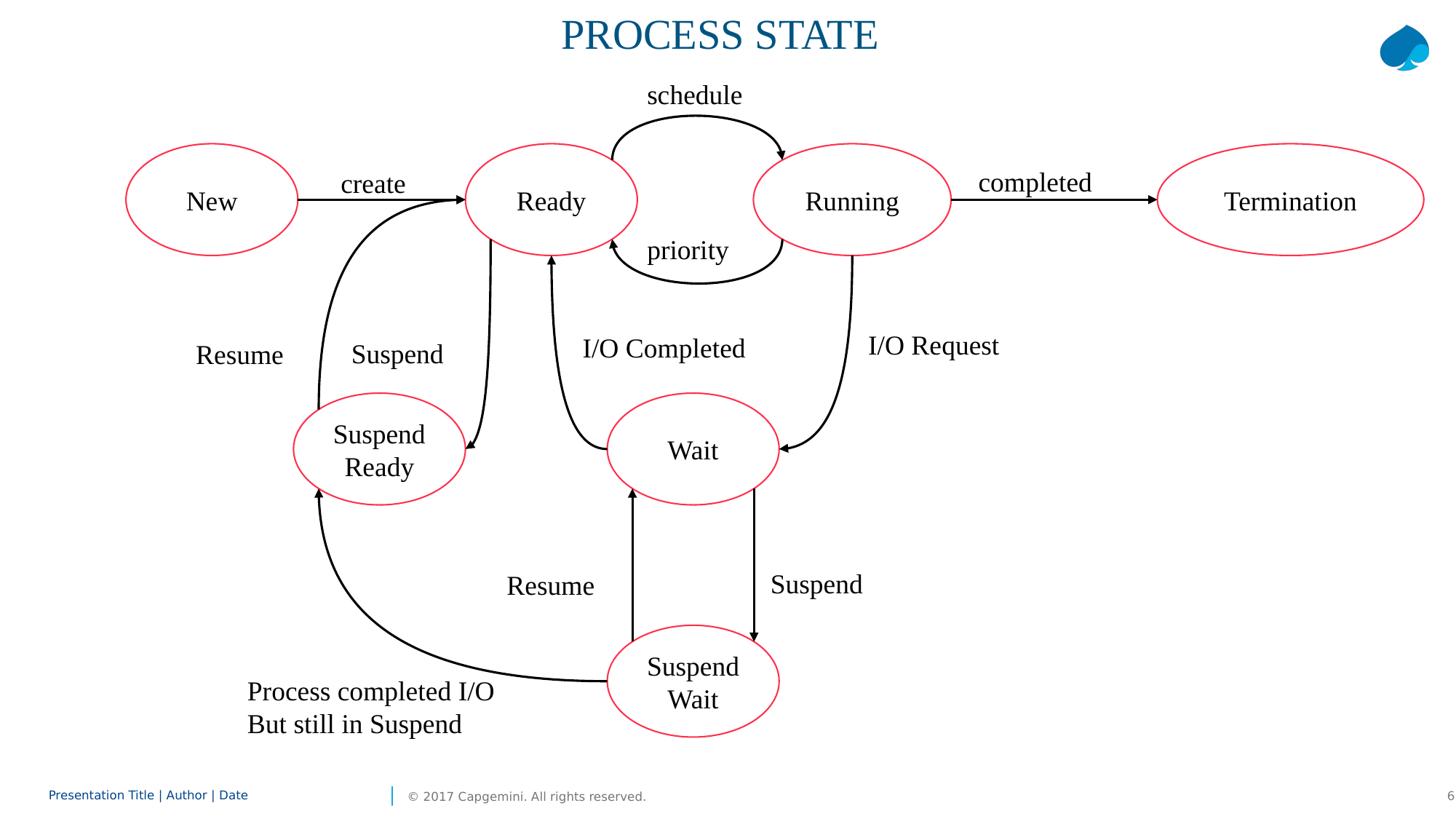

PROCESS STATE
schedule
New
Ready
Running
Termination
completed
create
priority
I/O Request
I/O Completed
Suspend
Resume
Suspend
Ready
Wait
Suspend
Resume
Suspend Wait
Process completed I/O
But still in Suspend